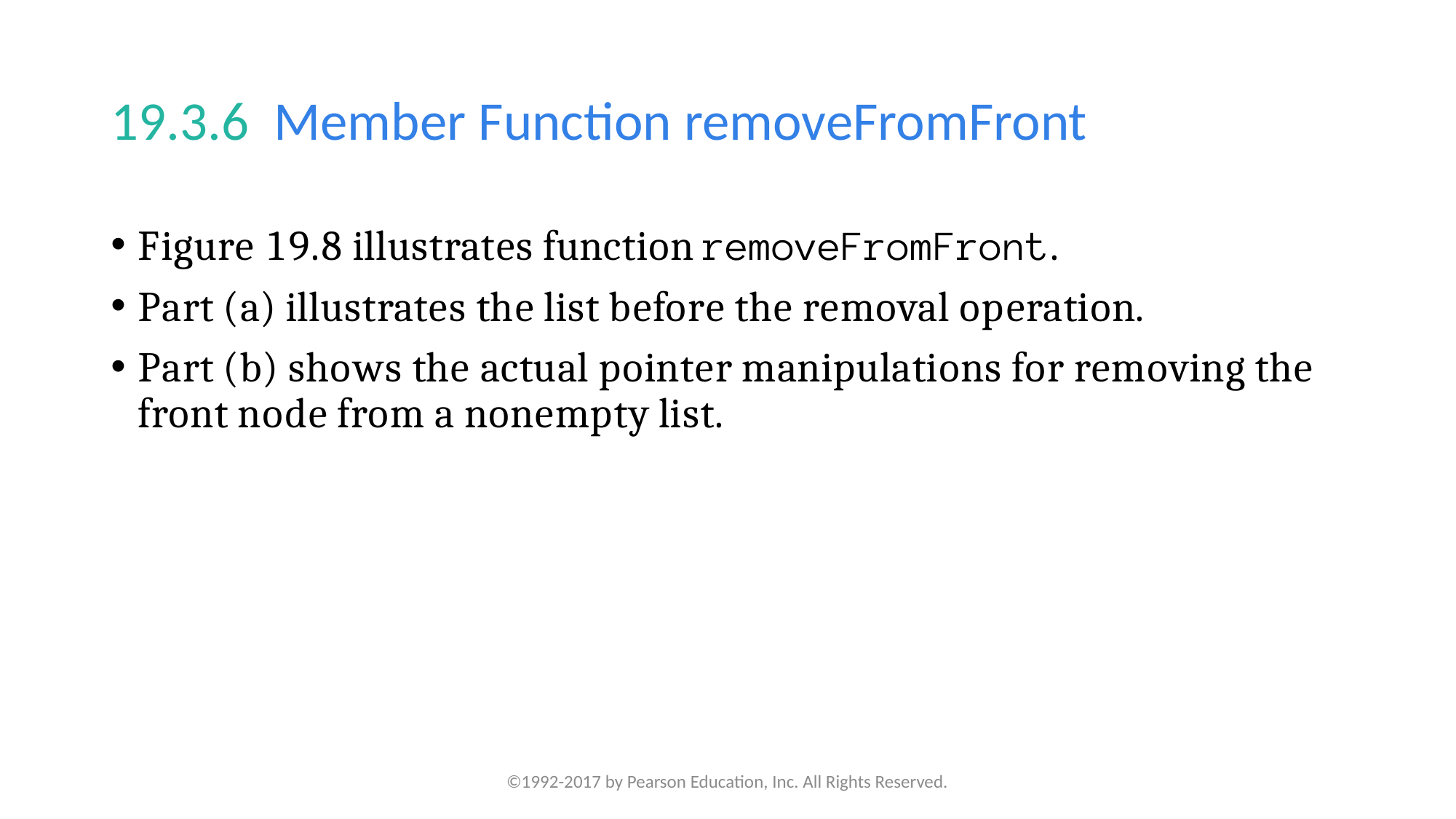

# 19.3.6  Member Function removeFromFront
Figure 19.8 illustrates function removeFromFront.
Part (a) illustrates the list before the removal operation.
Part (b) shows the actual pointer manipulations for removing the front node from a nonempty list.
©1992-2017 by Pearson Education, Inc. All Rights Reserved.